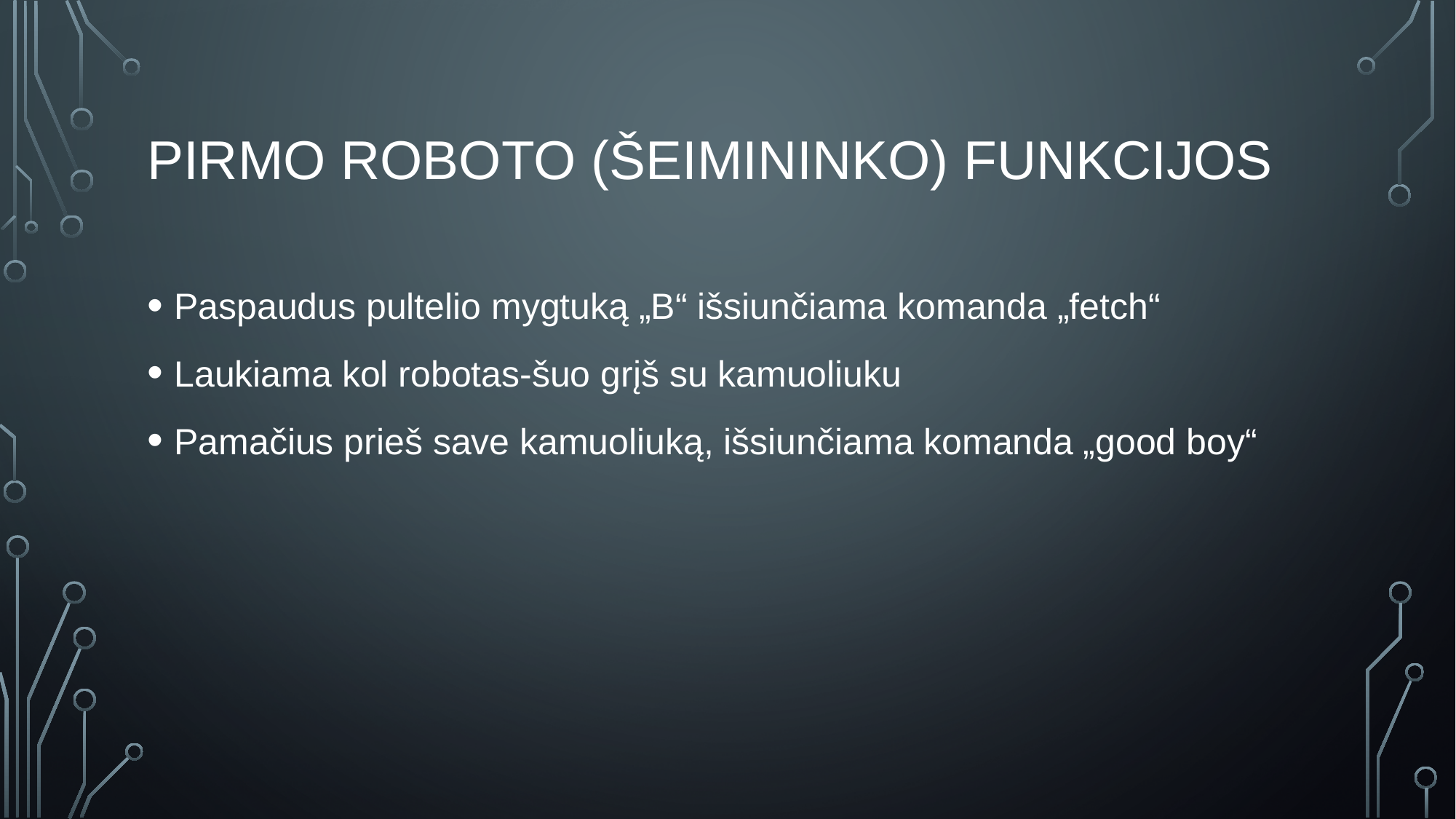

# Pirmo roboto (Šeimininko) funkcijos
Paspaudus pultelio mygtuką „B“ išsiunčiama komanda „fetch“
Laukiama kol robotas-šuo grįš su kamuoliuku
Pamačius prieš save kamuoliuką, išsiunčiama komanda „good boy“